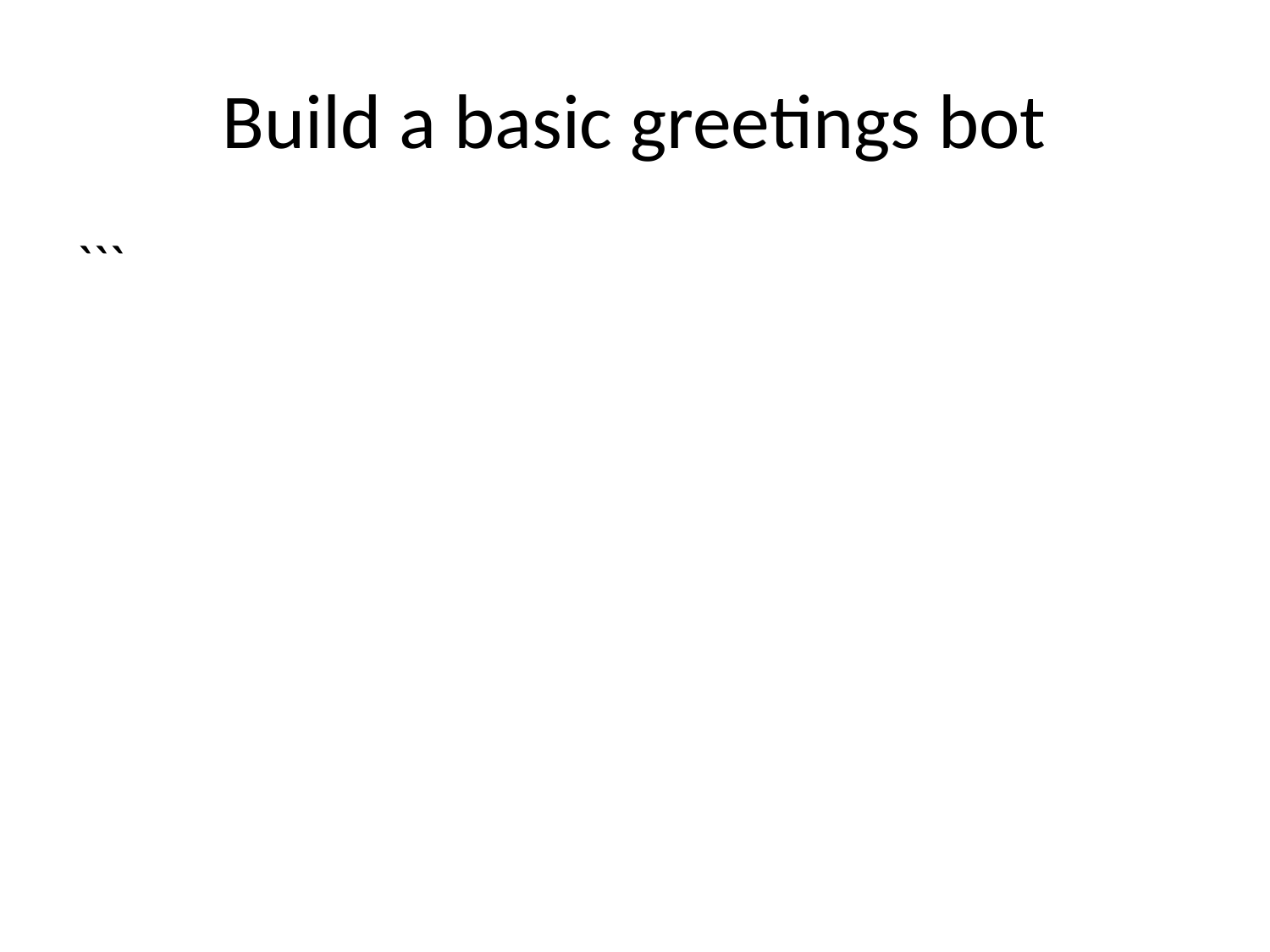

# Build a basic greetings bot
```